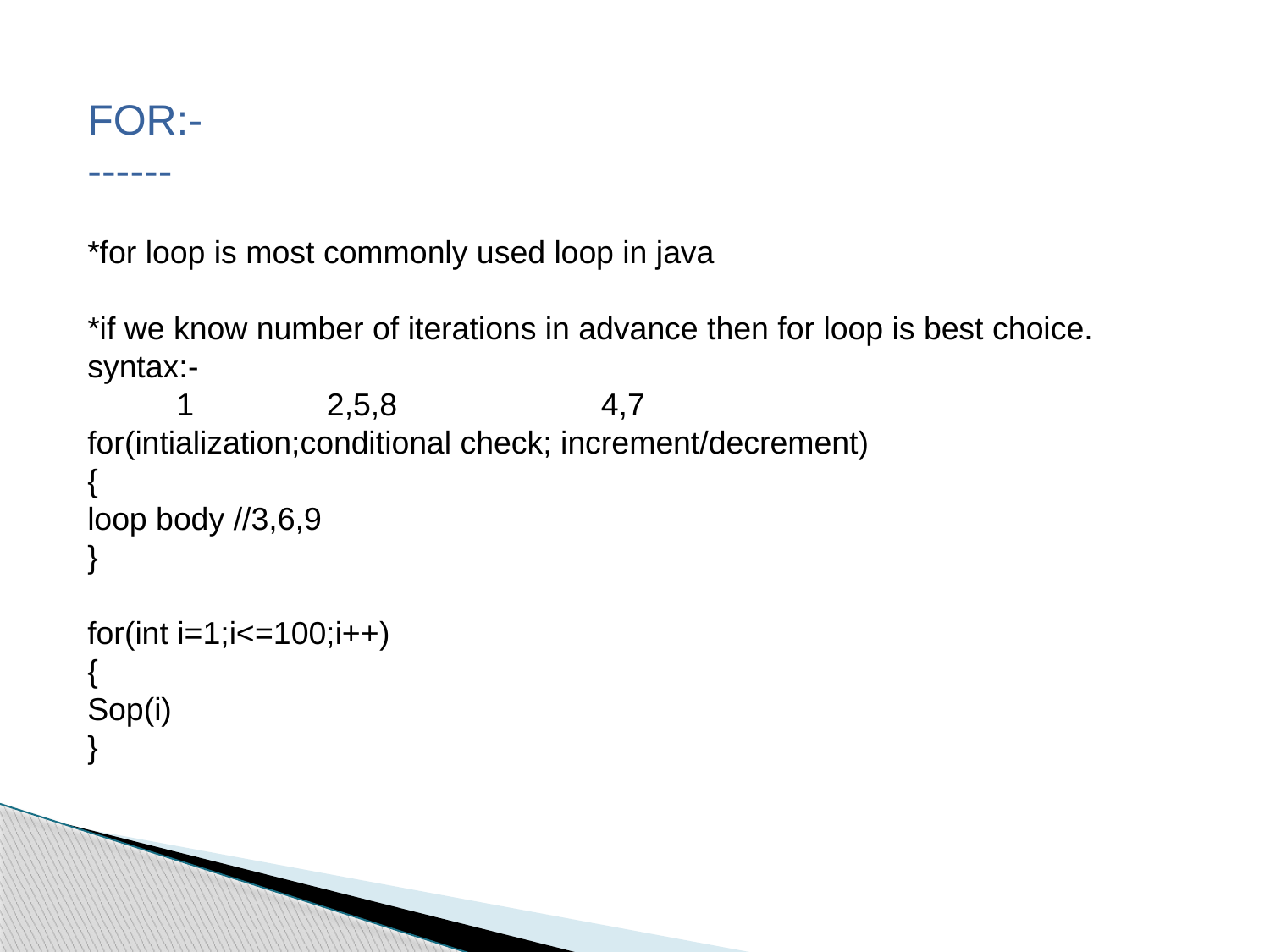

FOR:-
------

*for loop is most commonly used loop in java

*if we know number of iterations in advance then for loop is best choice.
syntax:-
          1               2,5,8                       4,7
for(intialization;conditional check; increment/decrement)
{
loop body //3,6,9
}

for(int i=1;i<=100;i++)
{
Sop(i)
}